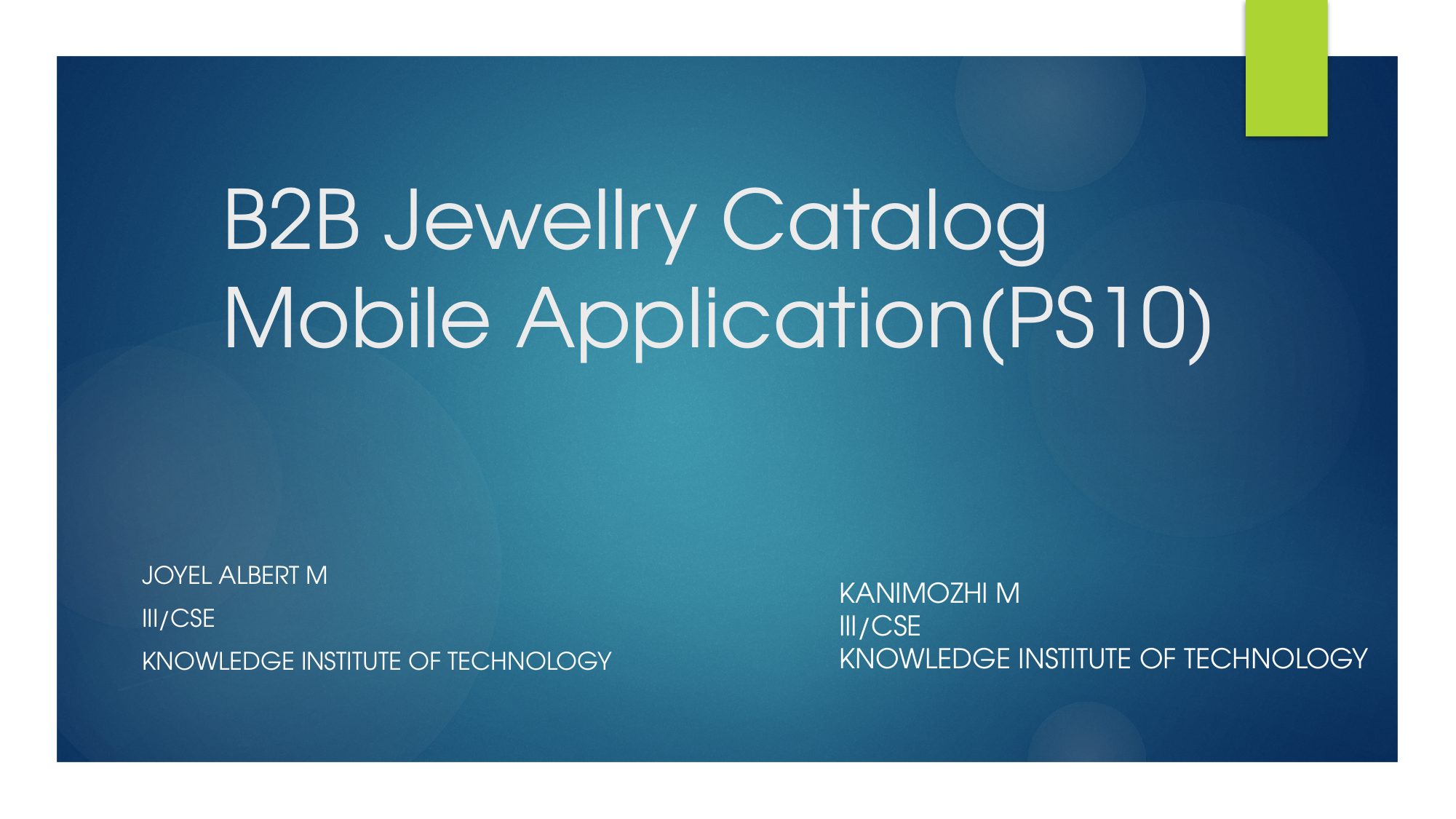

# B2B Jewellry Catalog Mobile Application(PS10)
Joyel Albert m
iii/cse
KnowlEdge InstituTe of technology

KANIMOZHI M
III/CSE
KNOWLEDGE INSTITUTE OF TECHNOLOGY